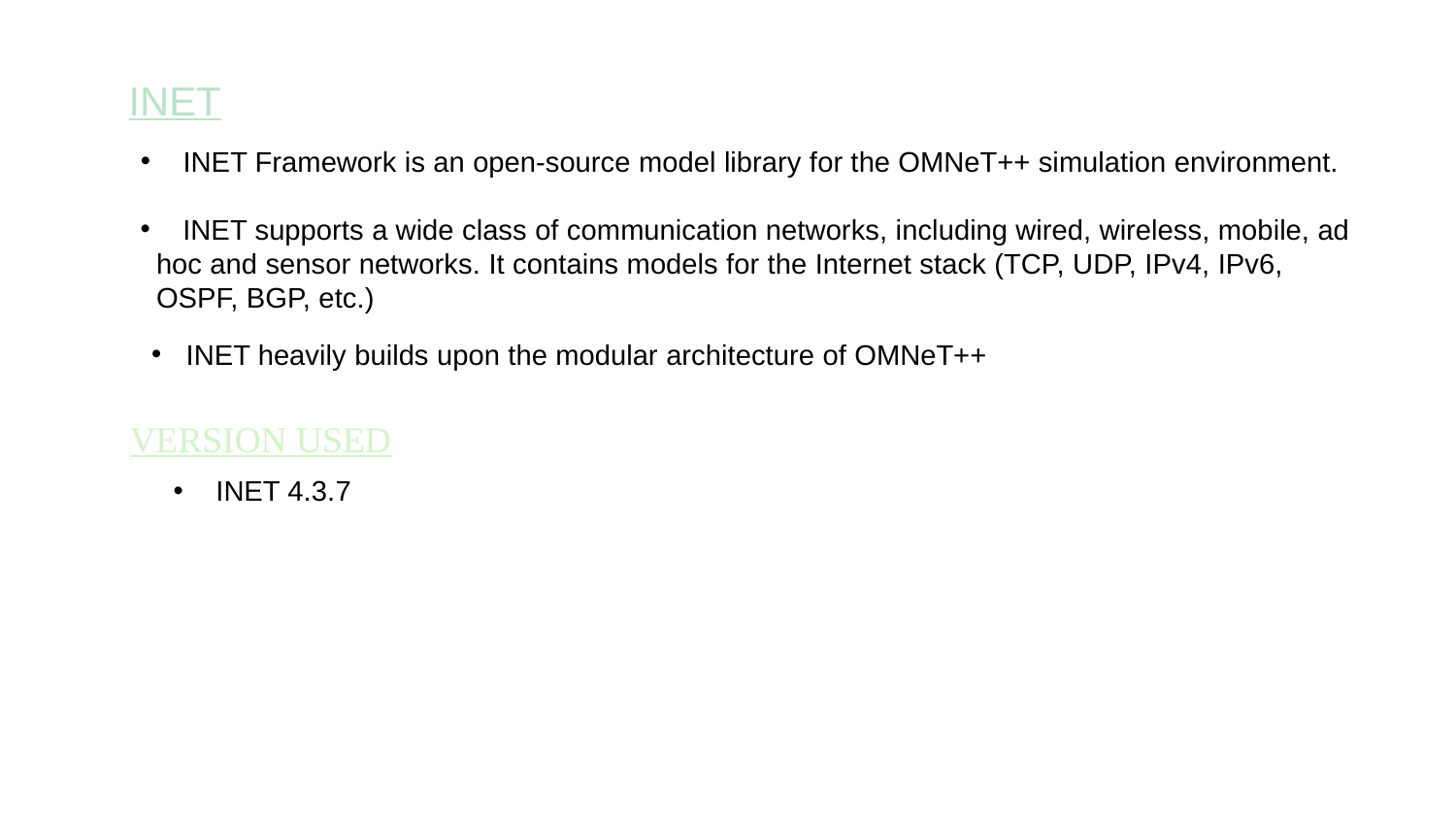

INET
 INET Framework is an open-source model library for the OMNeT++ simulation environment.
 INET supports a wide class of communication networks, including wired, wireless, mobile, ad
  hoc and sensor networks. It contains models for the Internet stack (TCP, UDP, IPv4, IPv6,
  OSPF, BGP, etc.)
INET heavily builds upon the modular architecture of OMNeT++
VERSION USED
 INET 4.3.7
# 12